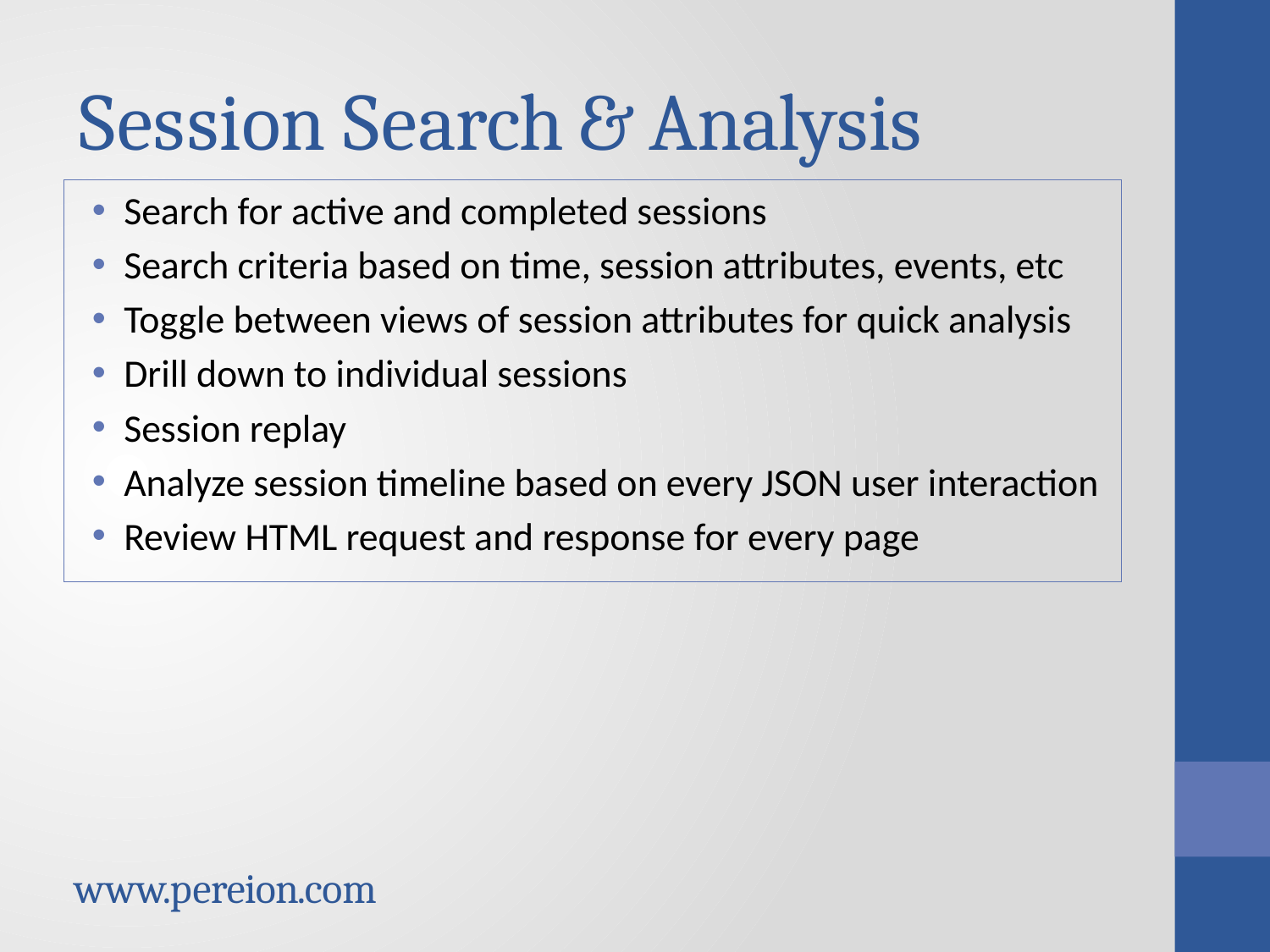

# Session Search & Analysis
Search for active and completed sessions
Search criteria based on time, session attributes, events, etc
Toggle between views of session attributes for quick analysis
Drill down to individual sessions
Session replay
Analyze session timeline based on every JSON user interaction
Review HTML request and response for every page

www.pereion.com